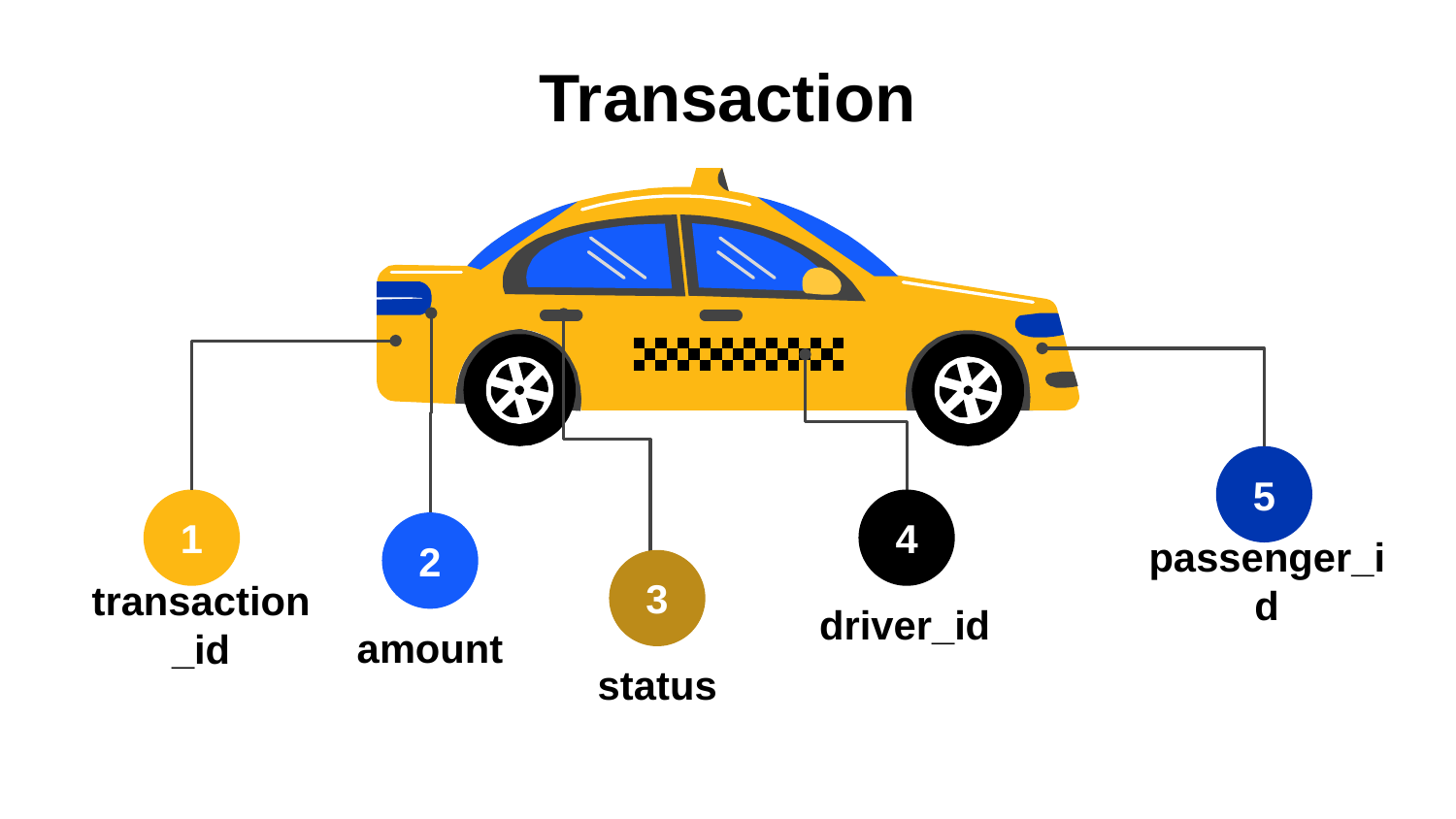

# Transaction

5
passenger_id
1
transaction_id

4
driver_id
2
amount
3
status